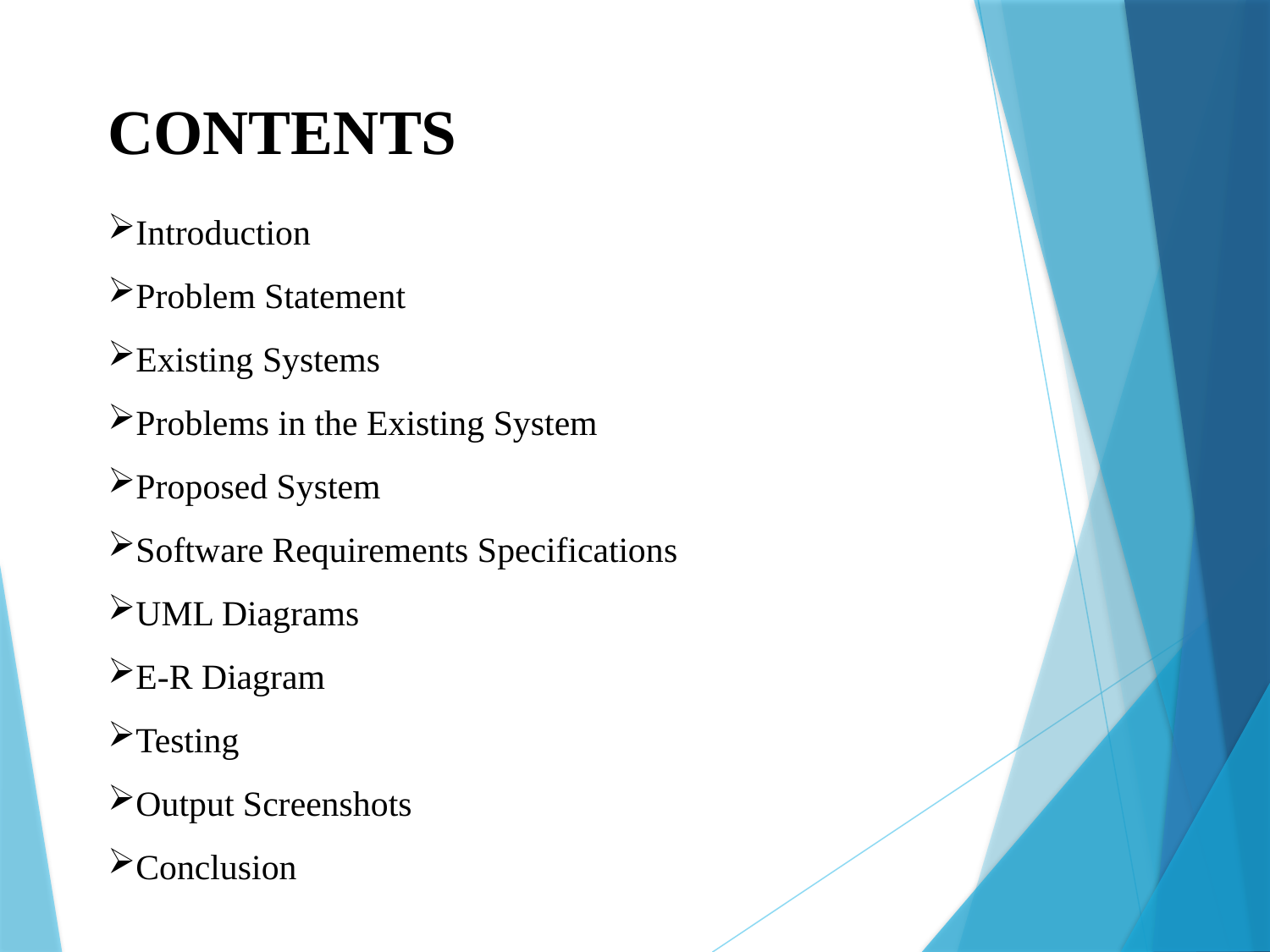

CONTENTS
Introduction
Problem Statement
Existing Systems
Problems in the Existing System
Proposed System
Software Requirements Specifications
UML Diagrams
E-R Diagram
Testing
Output Screenshots
Conclusion